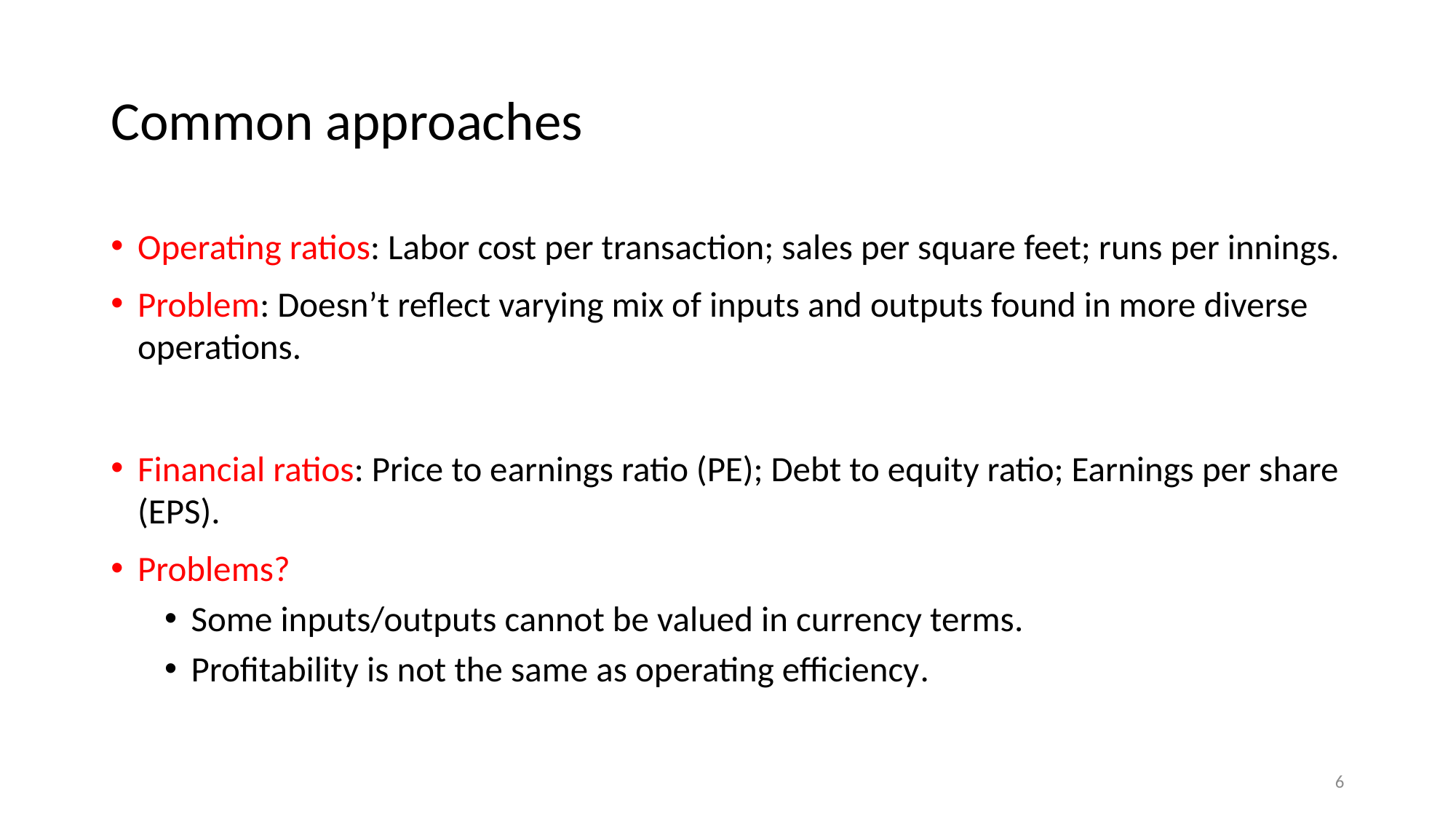

# Common approaches
Operating ratios: Labor cost per transaction; sales per square feet; runs per innings.
Problem: Doesn’t reflect varying mix of inputs and outputs found in more diverse operations.

Financial ratios: Price to earnings ratio (PE); Debt to equity ratio; Earnings per share (EPS).
Problems?
Some inputs/outputs cannot be valued in currency terms.
Profitability is not the same as operating efficiency.
6